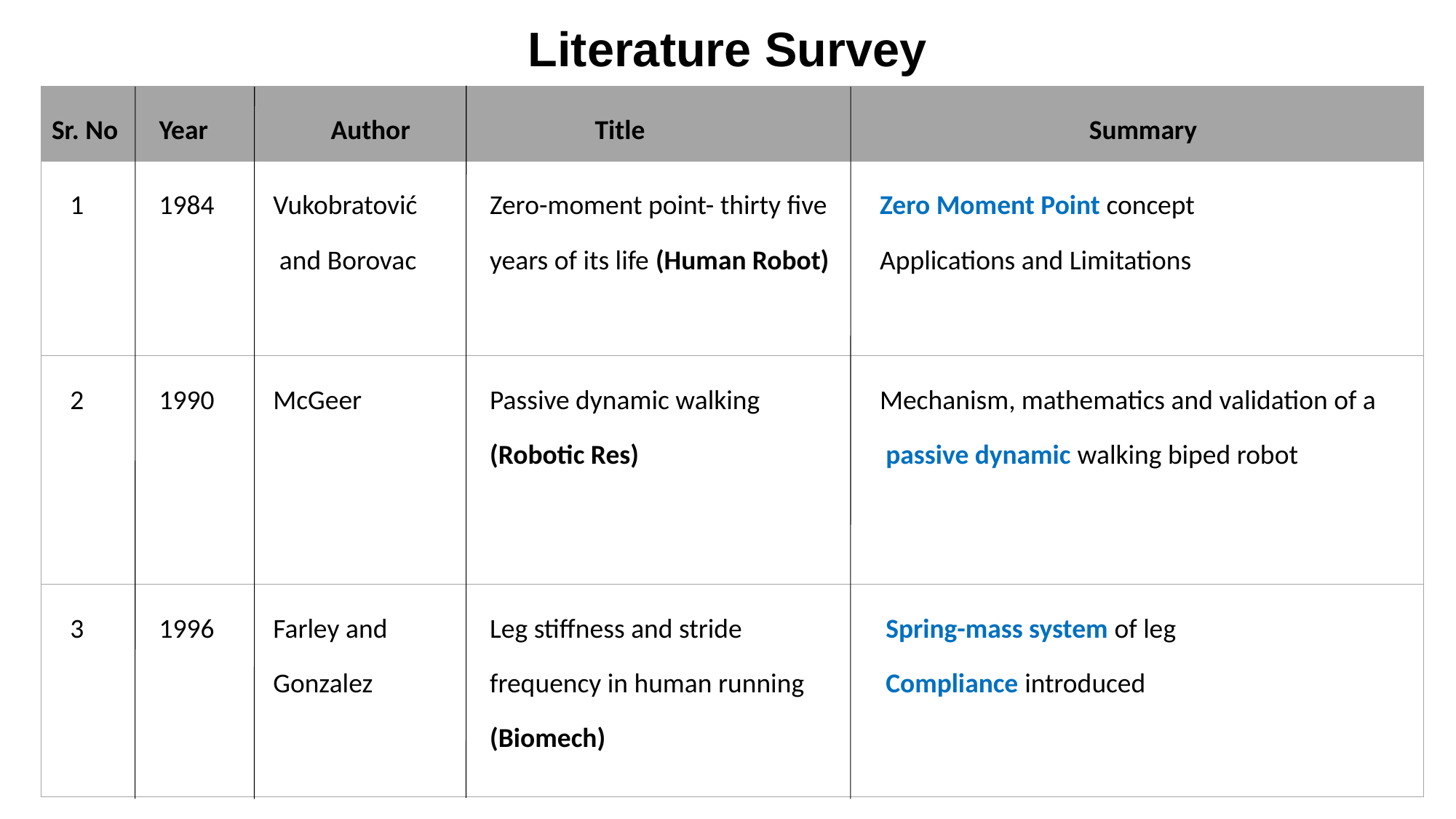

# Literature Survey
| Sr. No | Year | Author | Title | Summary |
| --- | --- | --- | --- | --- |
| 1 | 1984 | Vukobratović and Borovac | Zero-moment point- thirty five years of its life (Human Robot) | Zero Moment Point concept Applications and Limitations |
| 2 | 1990 | McGeer | Passive dynamic walking (Robotic Res) | Mechanism, mathematics and validation of a passive dynamic walking biped robot |
| 3 | 1996 | Farley and Gonzalez | Leg stiffness and stride frequency in human running (Biomech) | Spring-mass system of leg Compliance introduced |